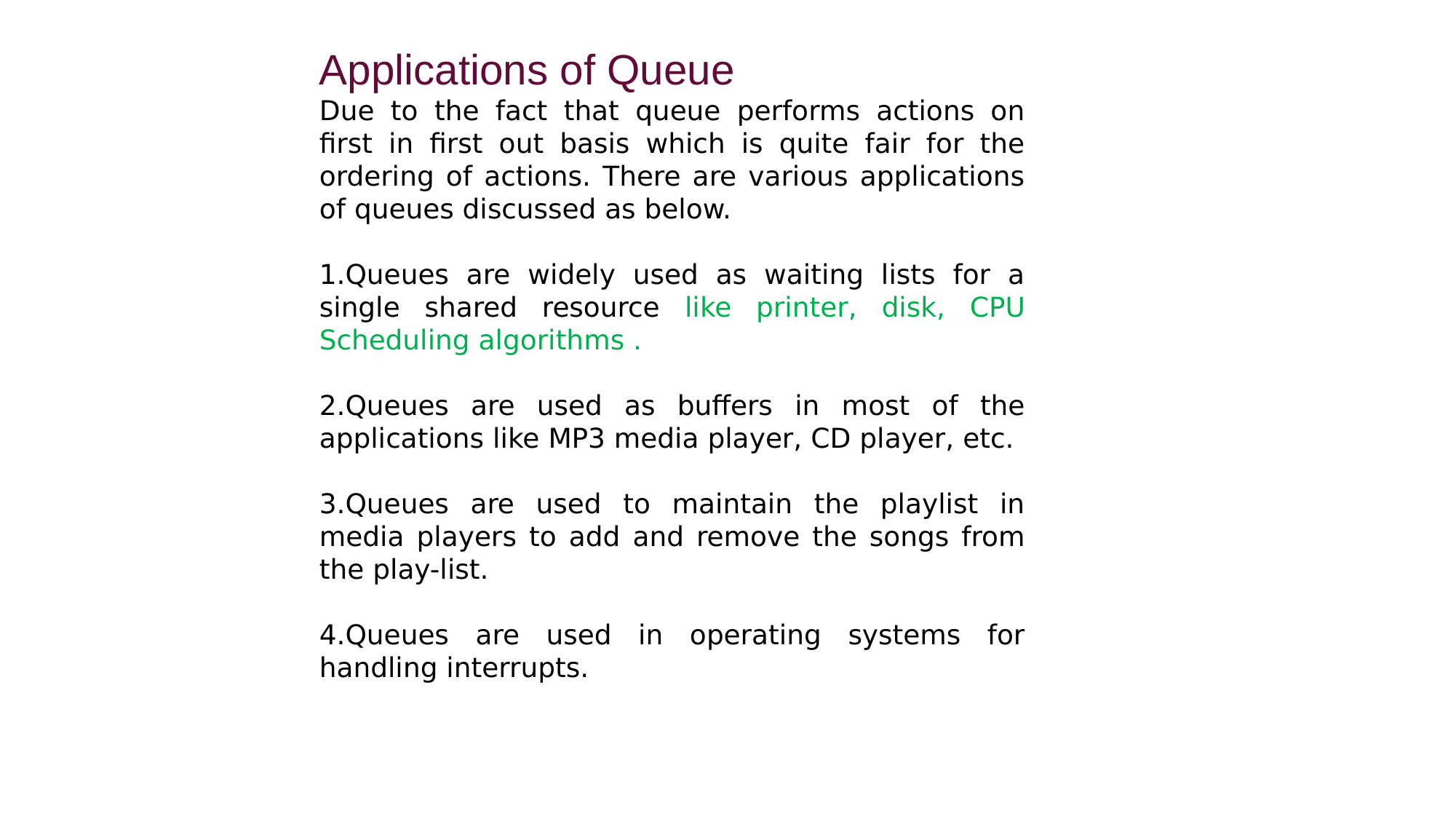

Applications of Queue
Due to the fact that queue performs actions on first in first out basis which is quite fair for the ordering of actions. There are various applications of queues discussed as below.

Queues are widely used as waiting lists for a single shared resource like printer, disk, CPU Scheduling algorithms .

Queues are used as buffers in most of the applications like MP3 media player, CD player, etc.

Queues are used to maintain the playlist in media players to add and remove the songs from the play-list.

Queues are used in operating systems for handling interrupts.